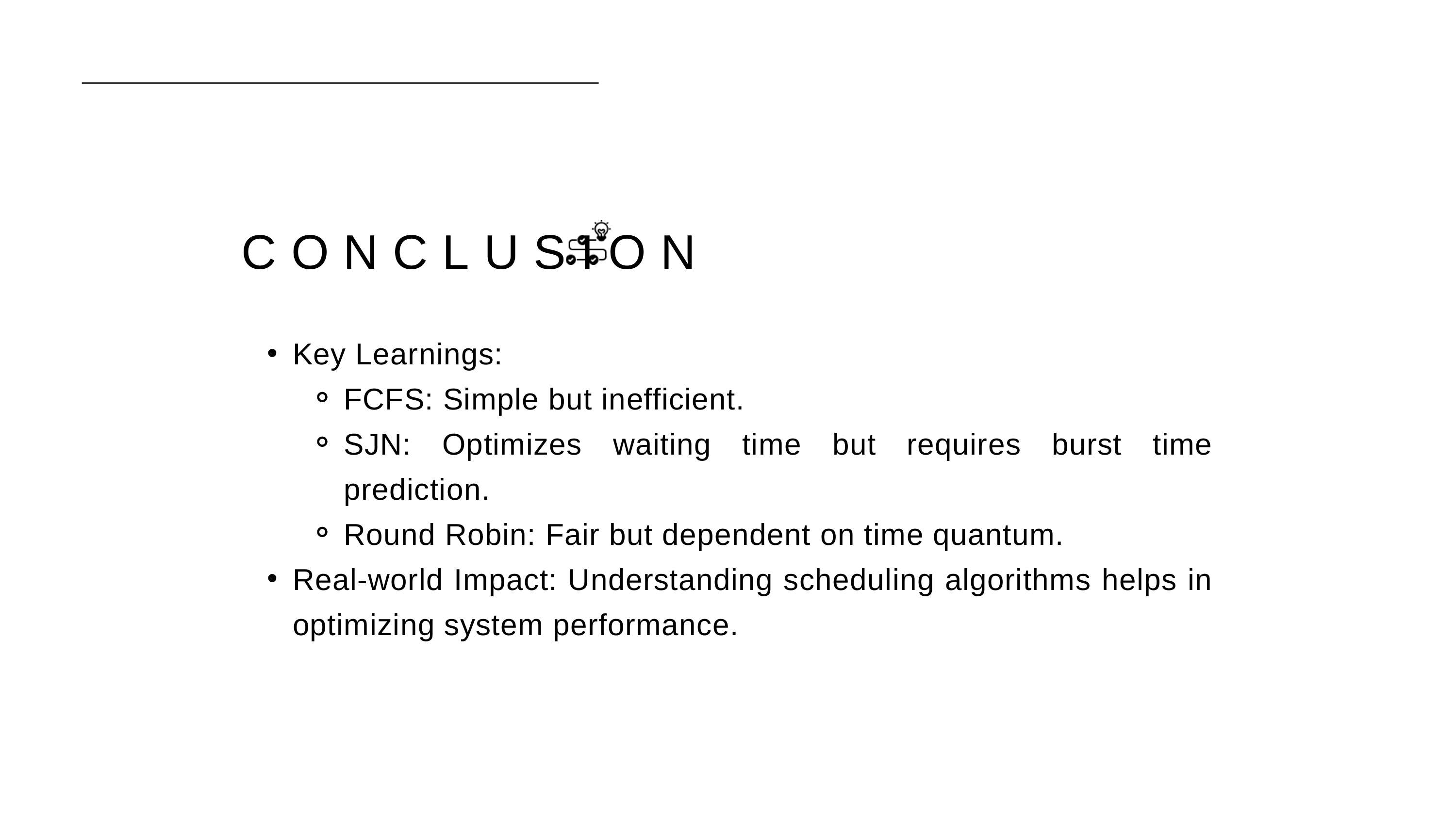

CONCLUSION

Key Learnings:
FCFS: Simple but inefficient.
SJN: Optimizes waiting time but requires burst time prediction.
Round Robin: Fair but dependent on time quantum.
Real-world Impact: Understanding scheduling algorithms helps in optimizing system performance.